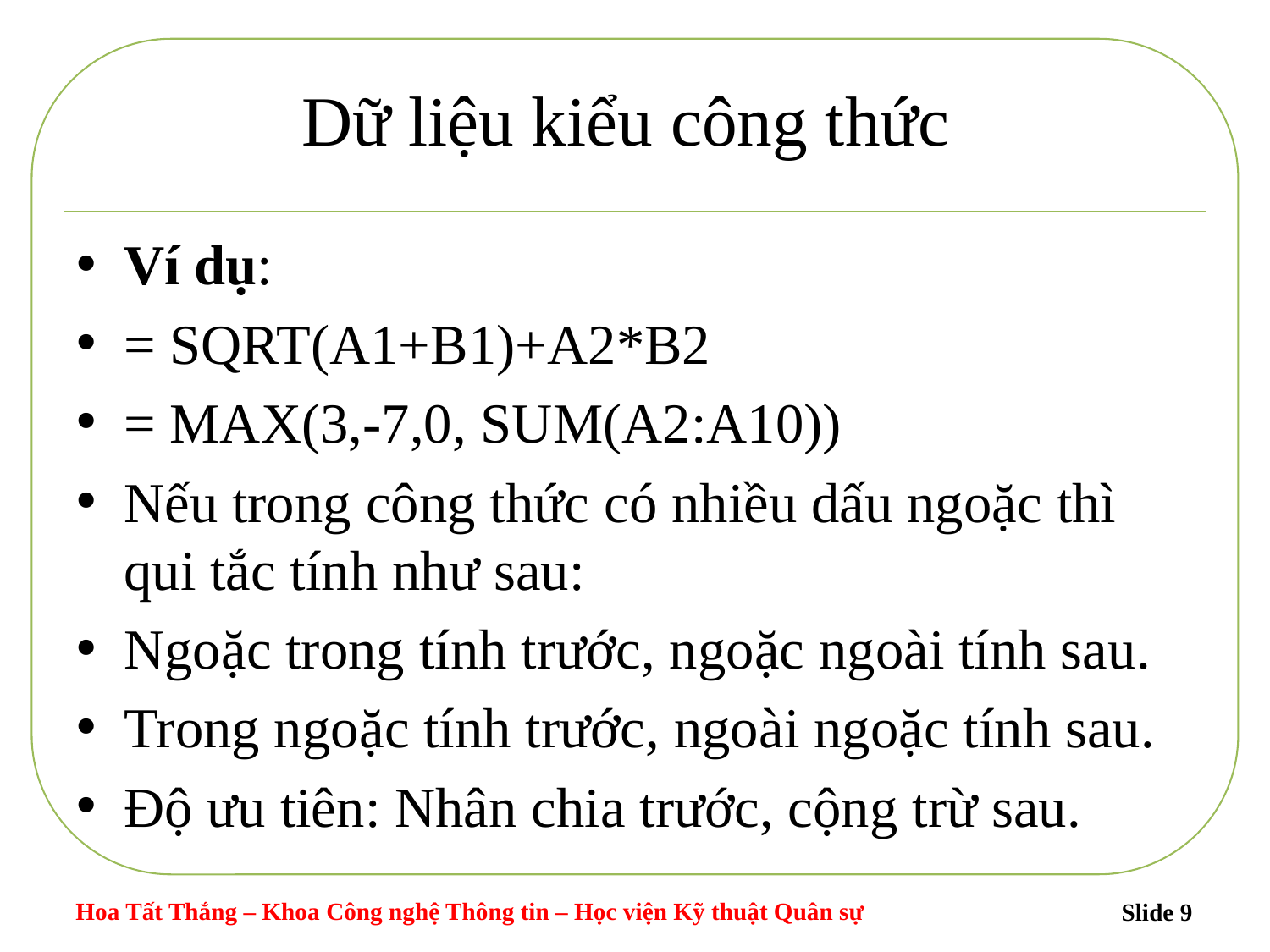

# Dữ liệu kiểu công thức
Ví dụ:
= SQRT(A1+B1)+A2*B2
= MAX(3,-7,0, SUM(A2:A10))
Nếu trong công thức có nhiều dấu ngoặc thì qui tắc tính như sau:
Ngoặc trong tính trước, ngoặc ngoài tính sau.
Trong ngoặc tính trước, ngoài ngoặc tính sau.
Độ ưu tiên: Nhân chia trước, cộng trừ sau.